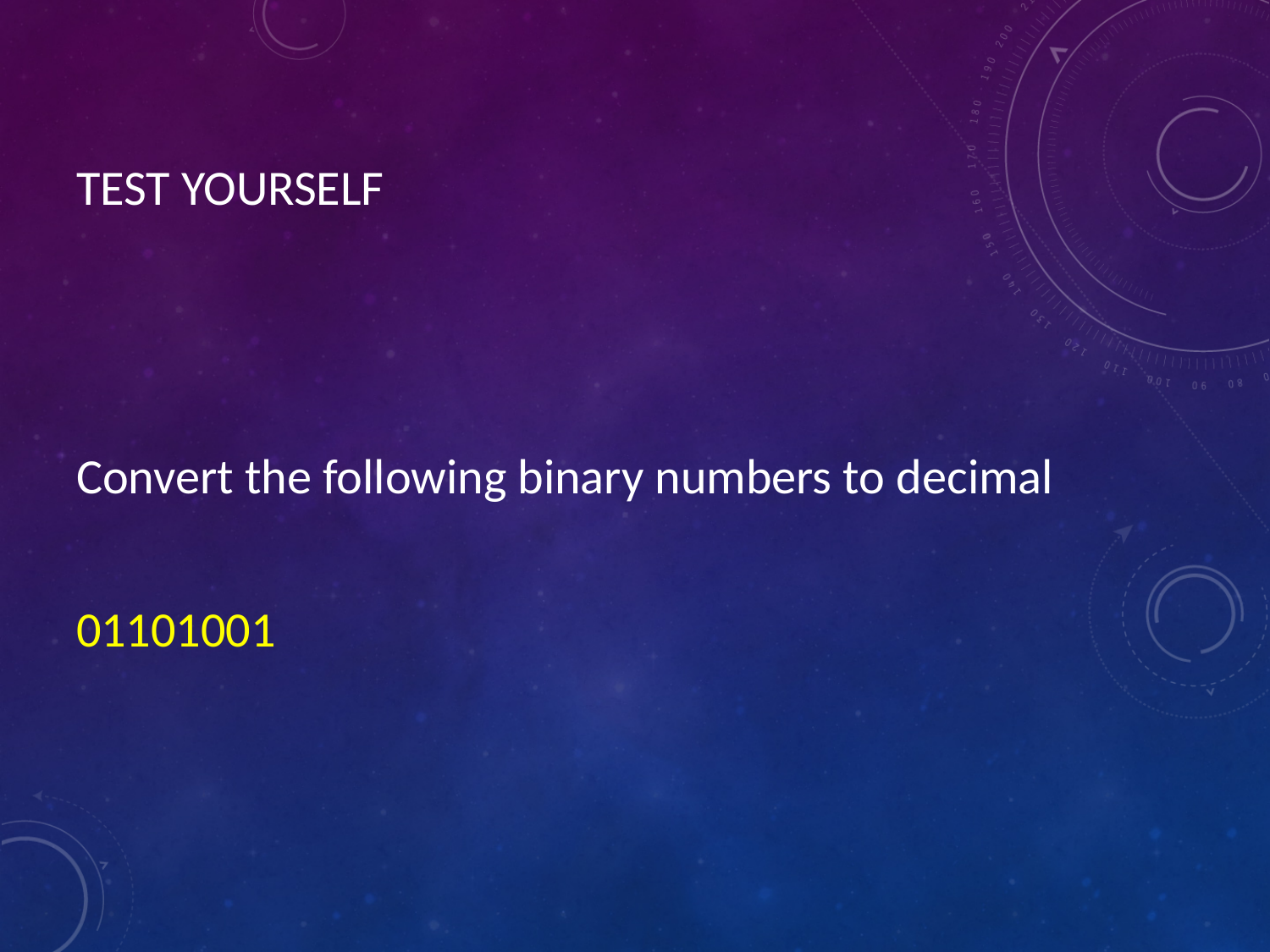

# TEST YOURSELF
Convert the following binary numbers to decimal

01101001